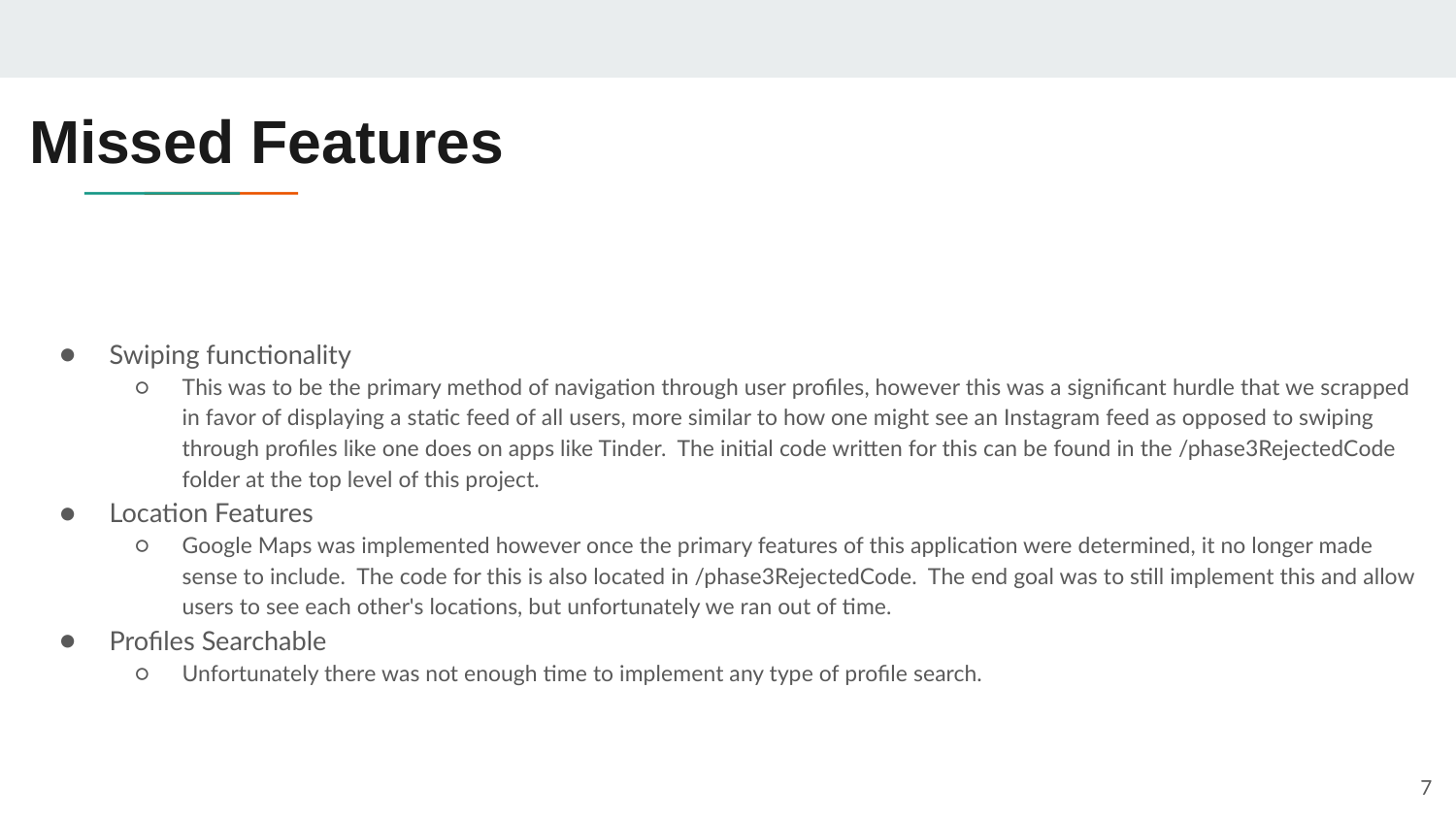

# Missed Features

Swiping functionality
This was to be the primary method of navigation through user profiles, however this was a significant hurdle that we scrapped in favor of displaying a static feed of all users, more similar to how one might see an Instagram feed as opposed to swiping through profiles like one does on apps like Tinder.  The initial code written for this can be found in the /phase3RejectedCode folder at the top level of this project.
Location Features
Google Maps was implemented however once the primary features of this application were determined, it no longer made sense to include.  The code for this is also located in /phase3RejectedCode.  The end goal was to still implement this and allow users to see each other's locations, but unfortunately we ran out of time.
Profiles Searchable
Unfortunately there was not enough time to implement any type of profile search.

7